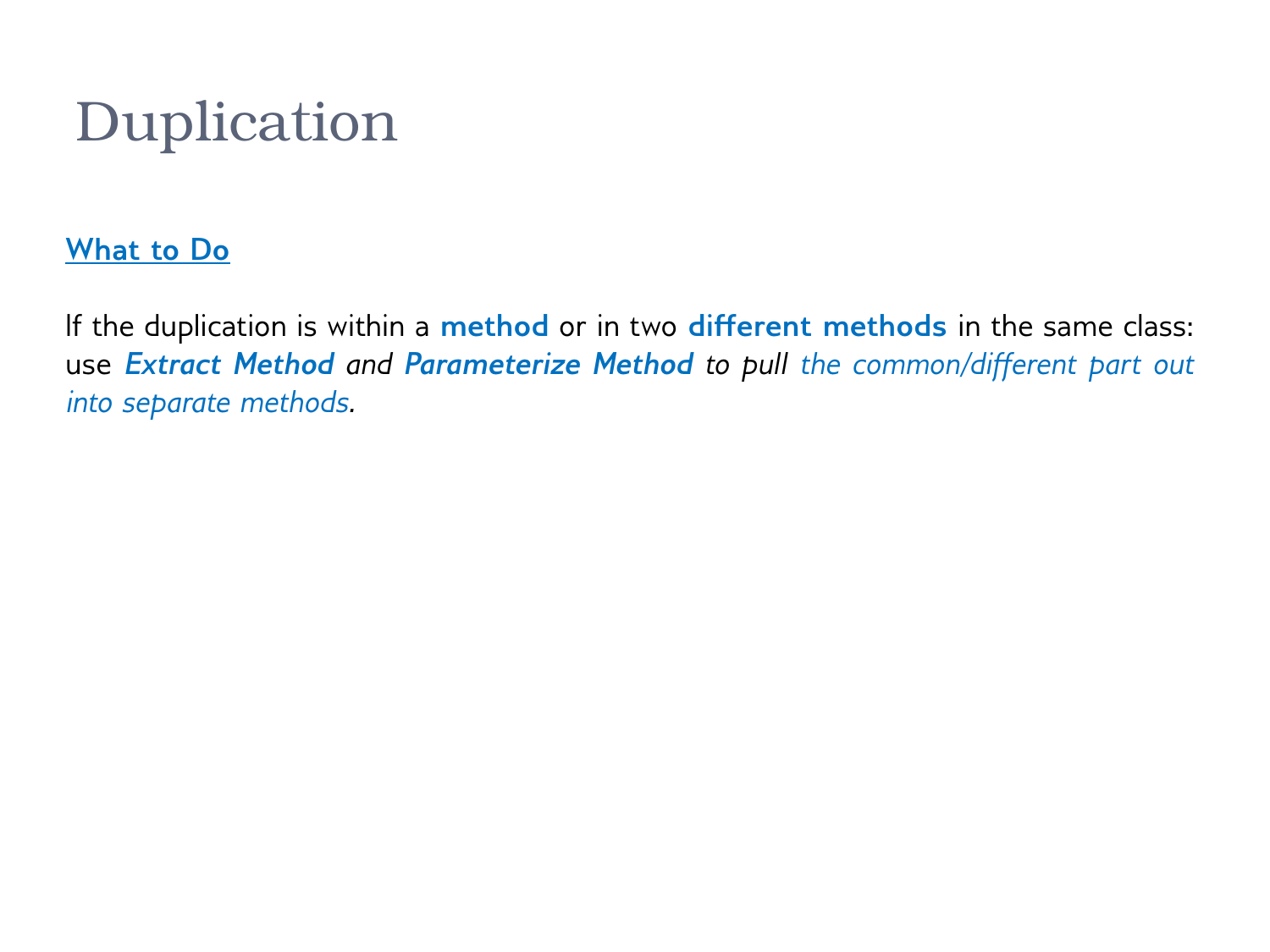

# Duplication
What to Do

If the duplication is within a method or in two different methods in the same class: use Extract Method and Parameterize Method to pull the common/different part out into separate methods.